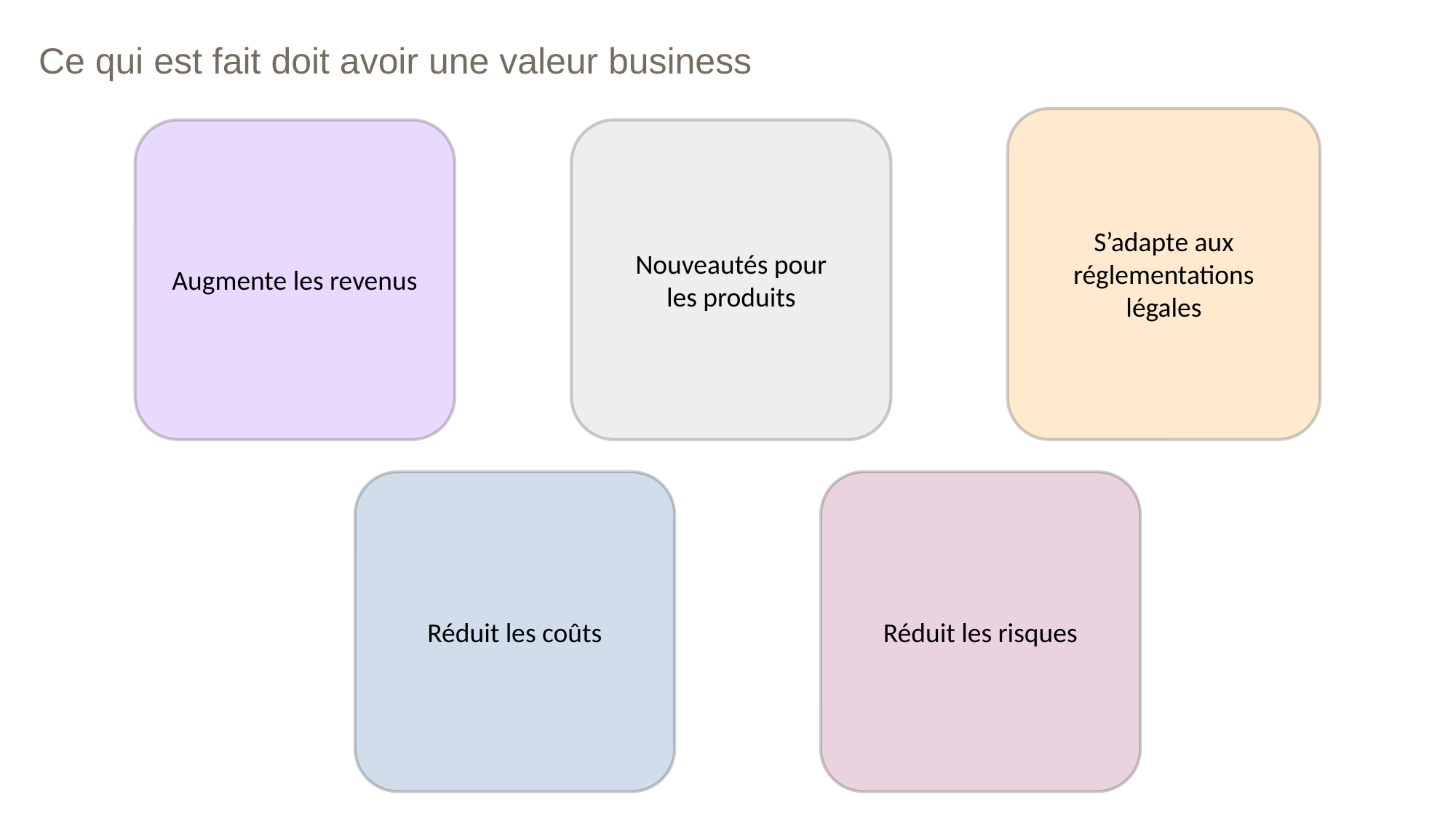

Ce qui est fait doit avoir une valeur business

S’adapte aux réglementations légales
Nouveautés pour les produits
Augmente les revenus

Réduit les coûts
Réduit les risques